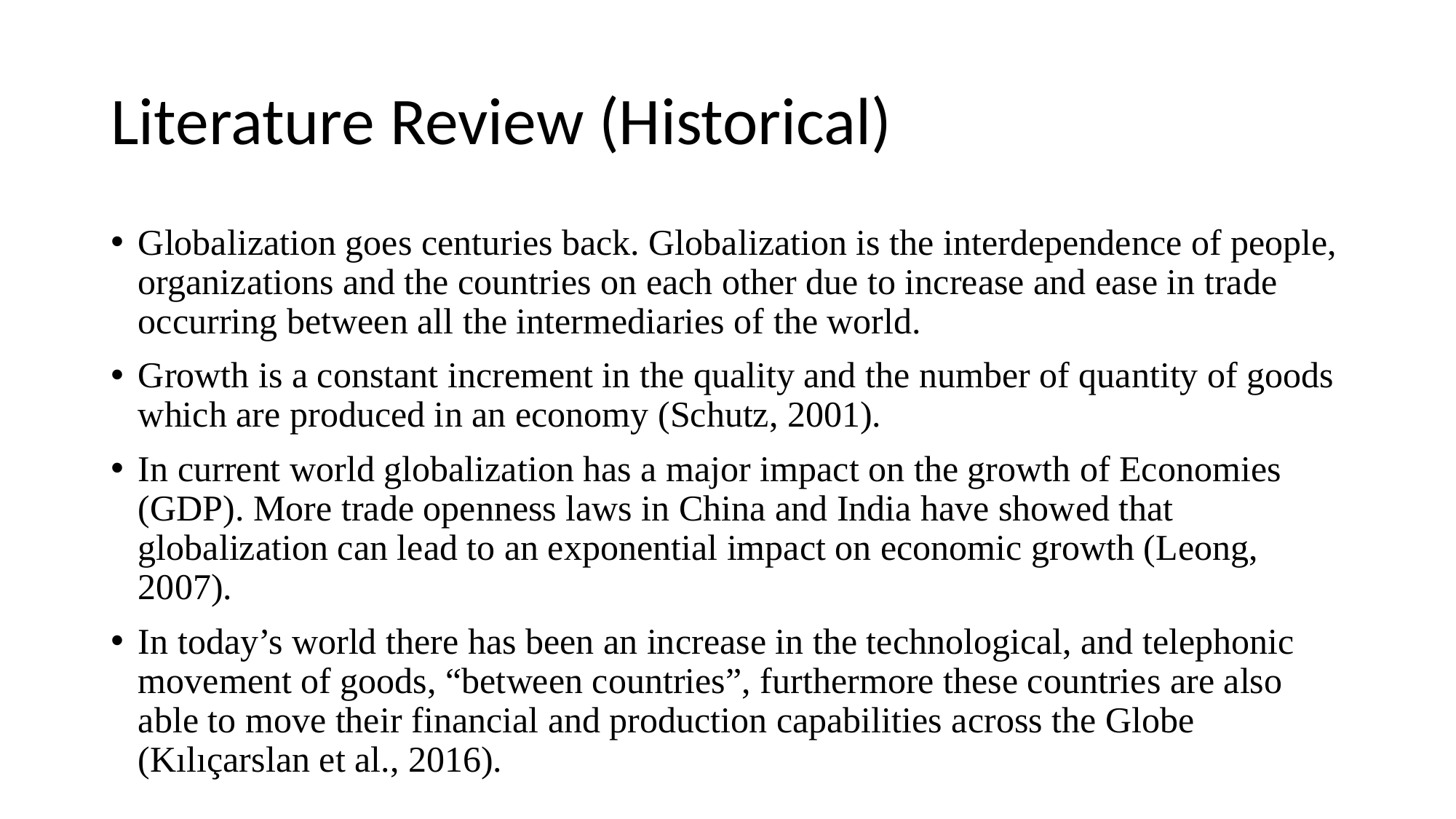

# Literature Review (Historical)
Globalization goes centuries back. Globalization is the interdependence of people, organizations and the countries on each other due to increase and ease in trade occurring between all the intermediaries of the world.
Growth is a constant increment in the quality and the number of quantity of goods which are produced in an economy (Schutz, 2001).
In current world globalization has a major impact on the growth of Economies (GDP). More trade openness laws in China and India have showed that globalization can lead to an exponential impact on economic growth (Leong, 2007).
In today’s world there has been an increase in the technological, and telephonic movement of goods, “between countries”, furthermore these countries are also able to move their financial and production capabilities across the Globe (Kılıçarslan et al., 2016).